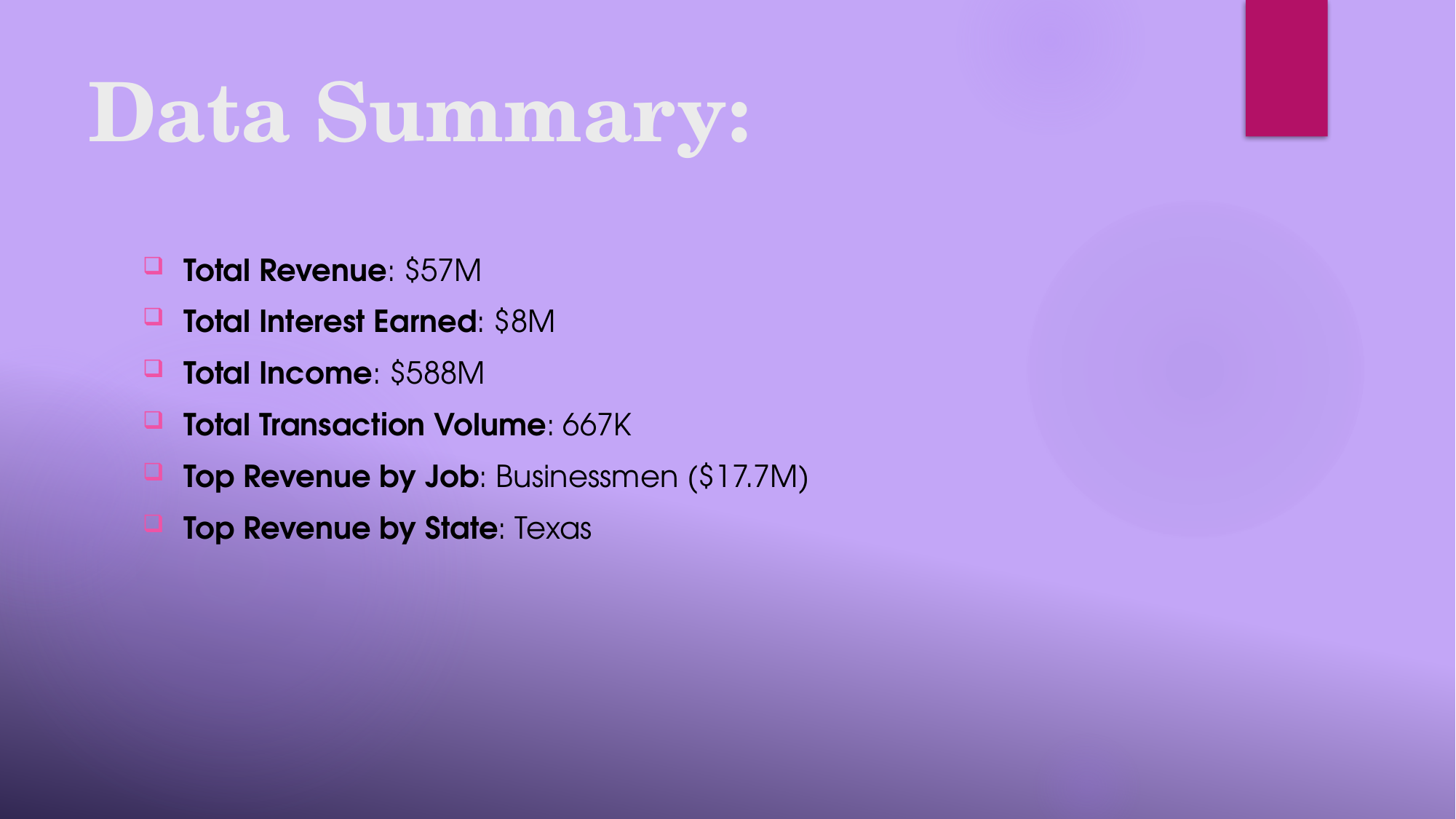

# Data Summary:
Total Revenue: $57M
Total Interest Earned: $8M
Total Income: $588M
Total Transaction Volume: 667K
Top Revenue by Job: Businessmen ($17.7M)
Top Revenue by State: Texas